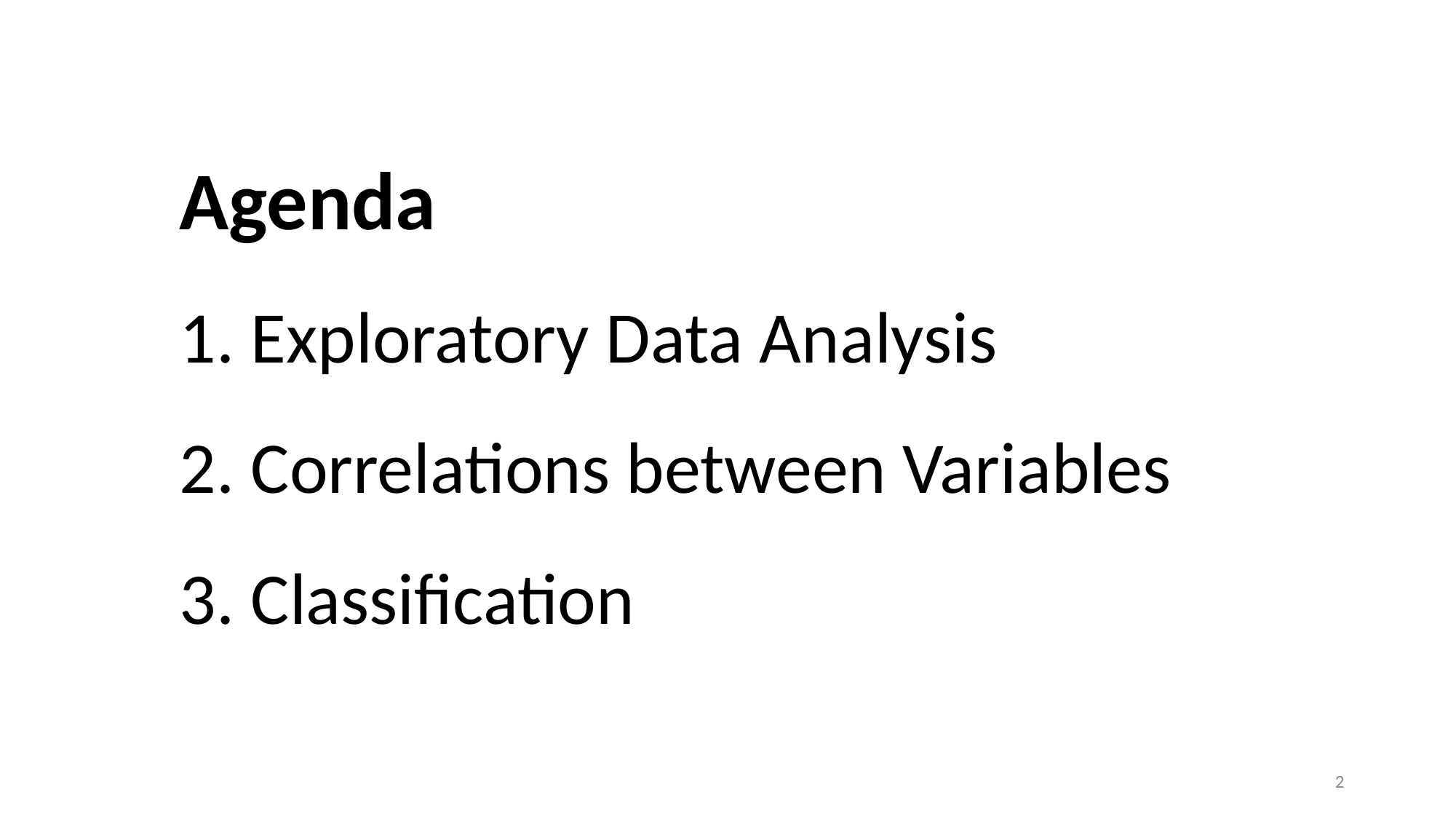

Agenda
 Exploratory Data Analysis
 Correlations between Variables
 Classification
2